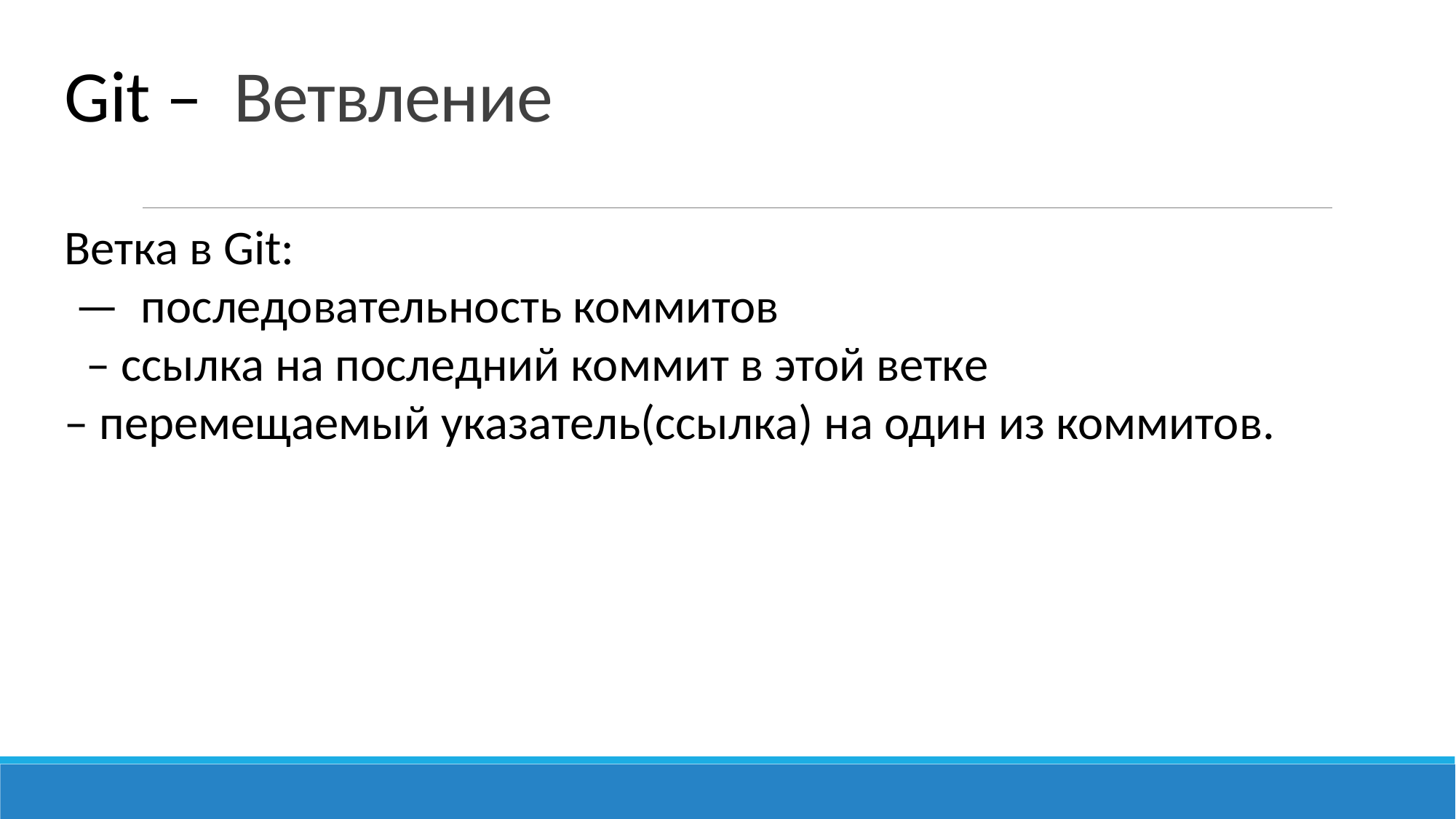

# Git –  Ветвление
Ветка в Git:
 —  последовательность коммитов
  – ссылка на последний коммит в этой ветке
– перемещаемый указатель(ссылка) на один из коммитов.